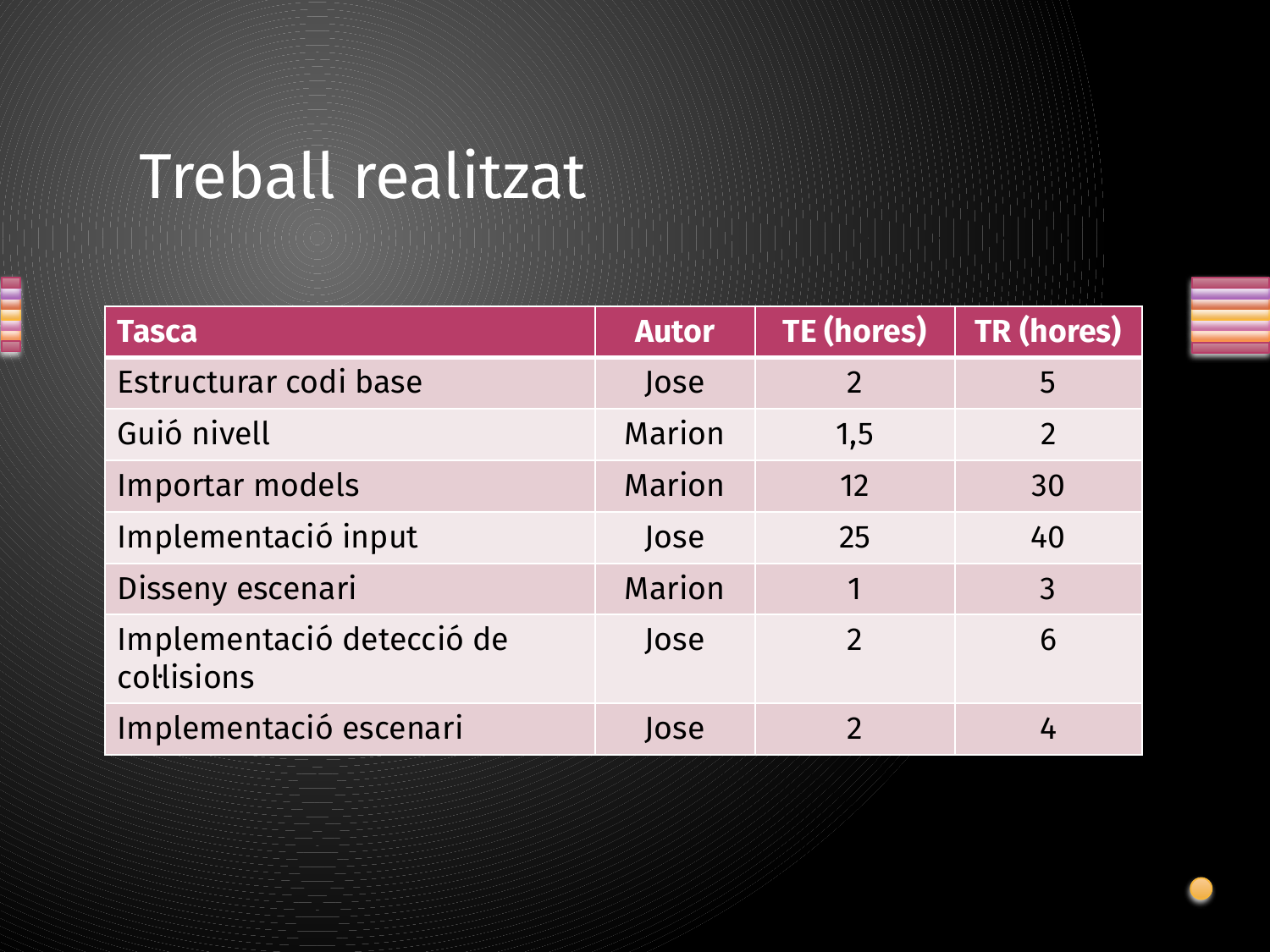

# Treball realitzat

| Tasca | Autor | TE (hores) | TR (hores) |
| --- | --- | --- | --- |
| Estructurar codi base | Jose | 2 | 5 |
| Guió nivell | Marion | 1,5 | 2 |
| Importar models | Marion | 12 | 30 |
| Implementació input | Jose | 25 | 40 |
| Disseny escenari | Marion | 1 | 3 |
| Implementació detecció de col·lisions | Jose | 2 | 6 |
| Implementació escenari | Jose | 2 | 4 |